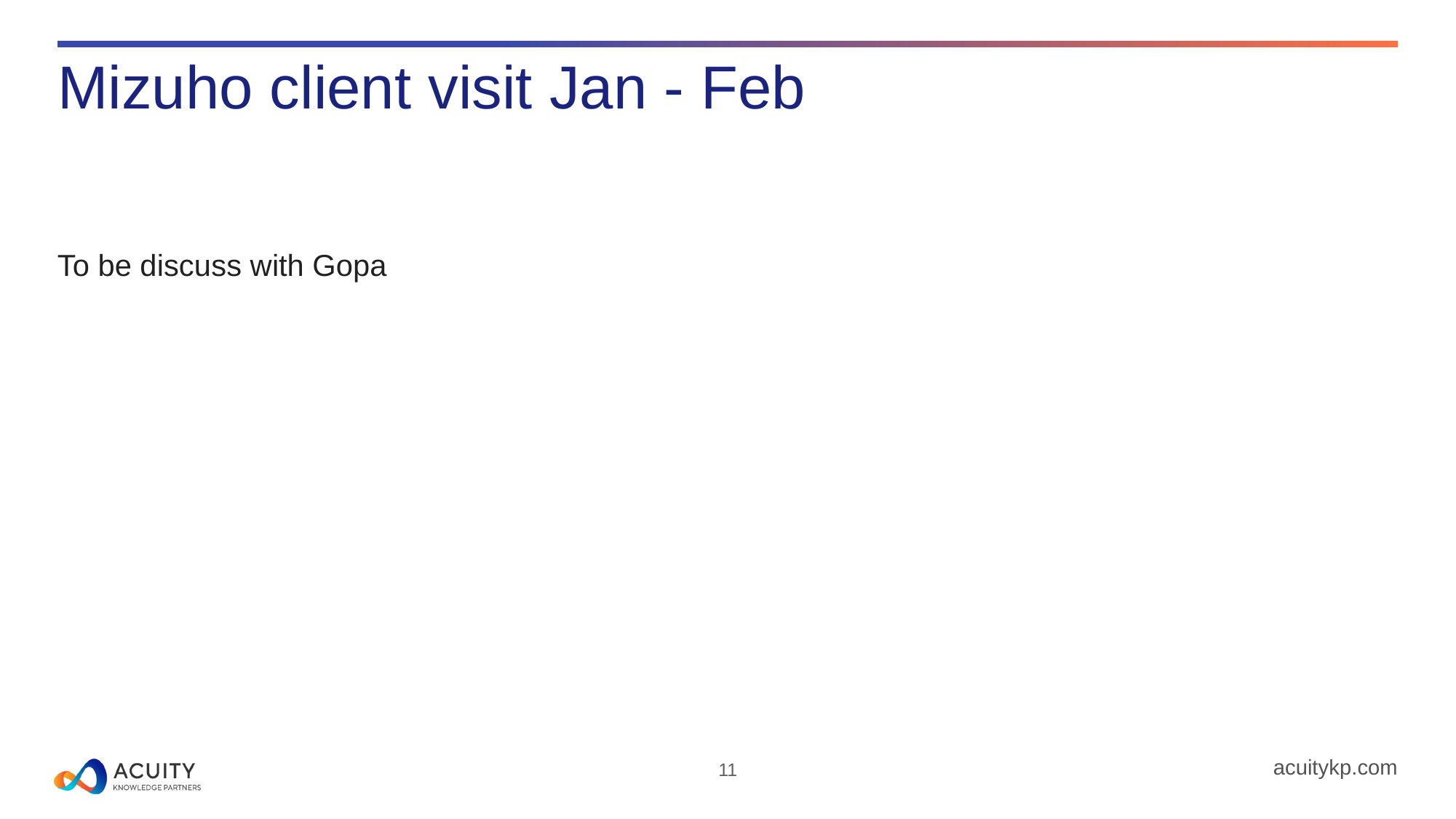

# Mizuho client visit Jan - Feb
To be discuss with Gopa